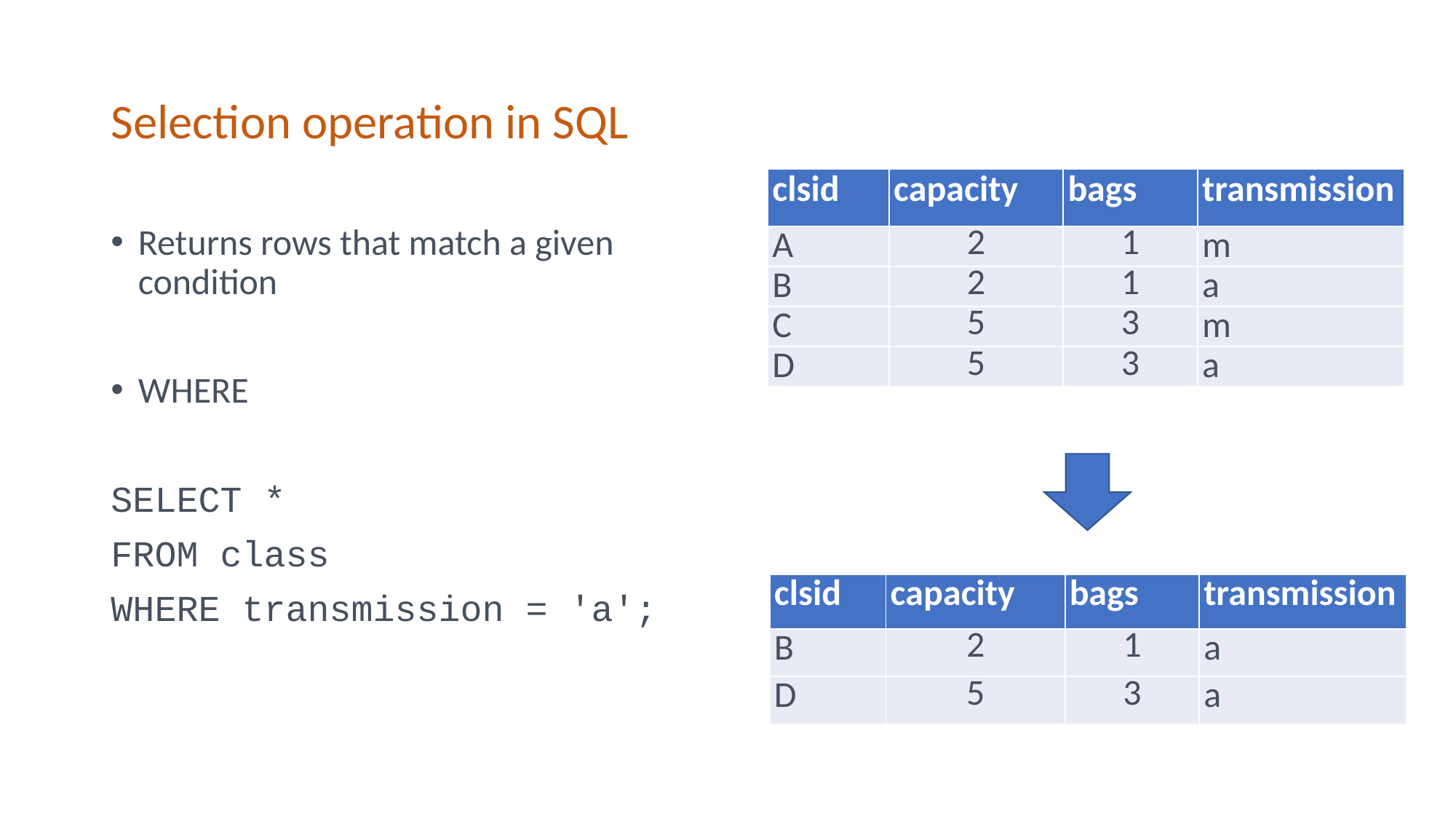

# Selection operation in SQL
| clsid | capacity | bags | transmission |
| --- | --- | --- | --- |
| A | 2 | 1 | m |
| B | 2 | 1 | a |
| C | 5 | 3 | m |
| D | 5 | 3 | a |
Returns rows that match a given condition

WHERE

SELECT *
FROM class
WHERE transmission = 'a';

| clsid | capacity | bags | transmission |
| --- | --- | --- | --- |
| B | 2 | 1 | a |
| D | 5 | 3 | a |